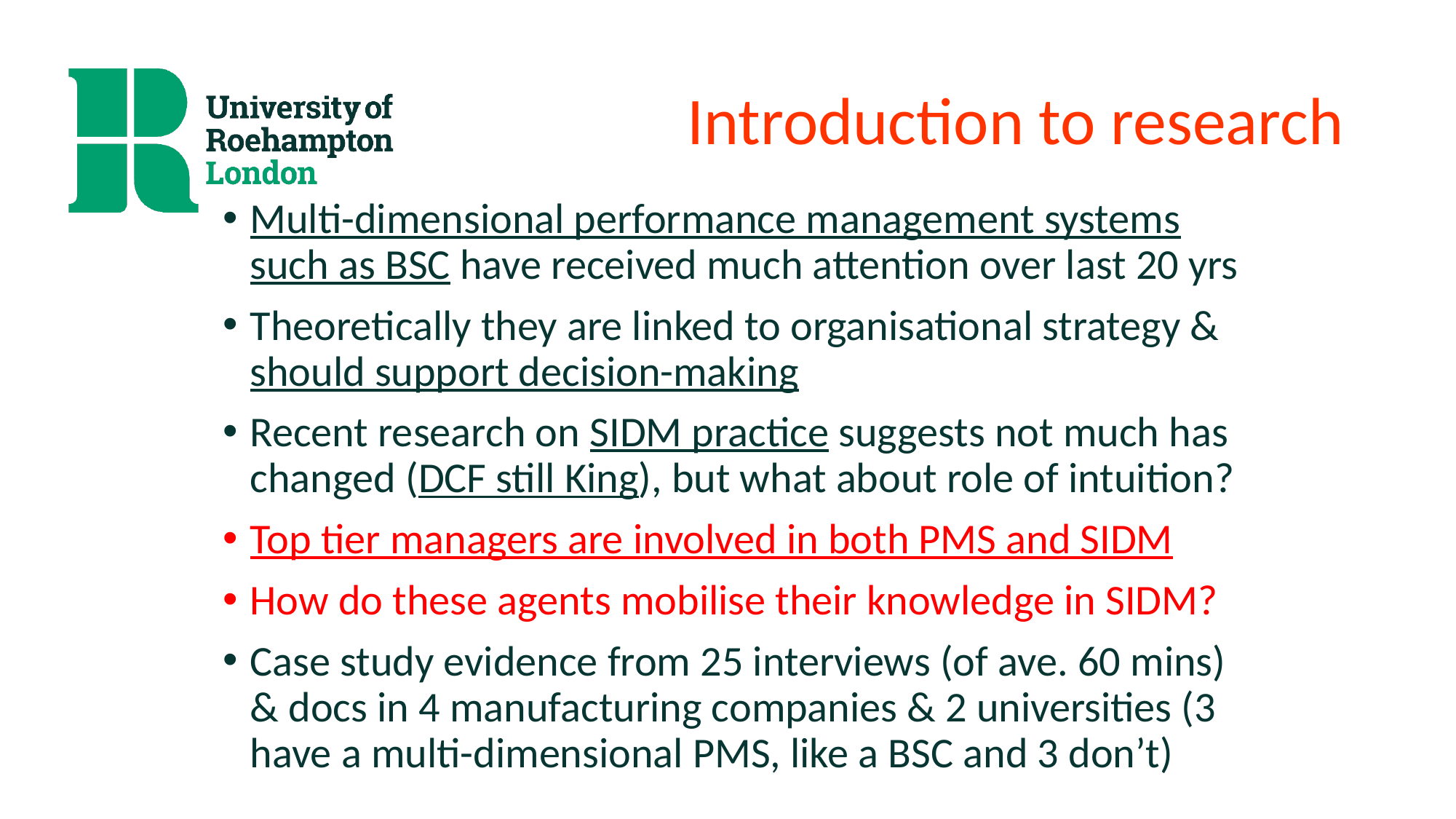

# Introduction to research
Multi-dimensional performance management systems such as BSC have received much attention over last 20 yrs
Theoretically they are linked to organisational strategy & should support decision-making
Recent research on SIDM practice suggests not much has changed (DCF still King), but what about role of intuition?
Top tier managers are involved in both PMS and SIDM
How do these agents mobilise their knowledge in SIDM?
Case study evidence from 25 interviews (of ave. 60 mins) & docs in 4 manufacturing companies & 2 universities (3 have a multi-dimensional PMS, like a BSC and 3 don’t)